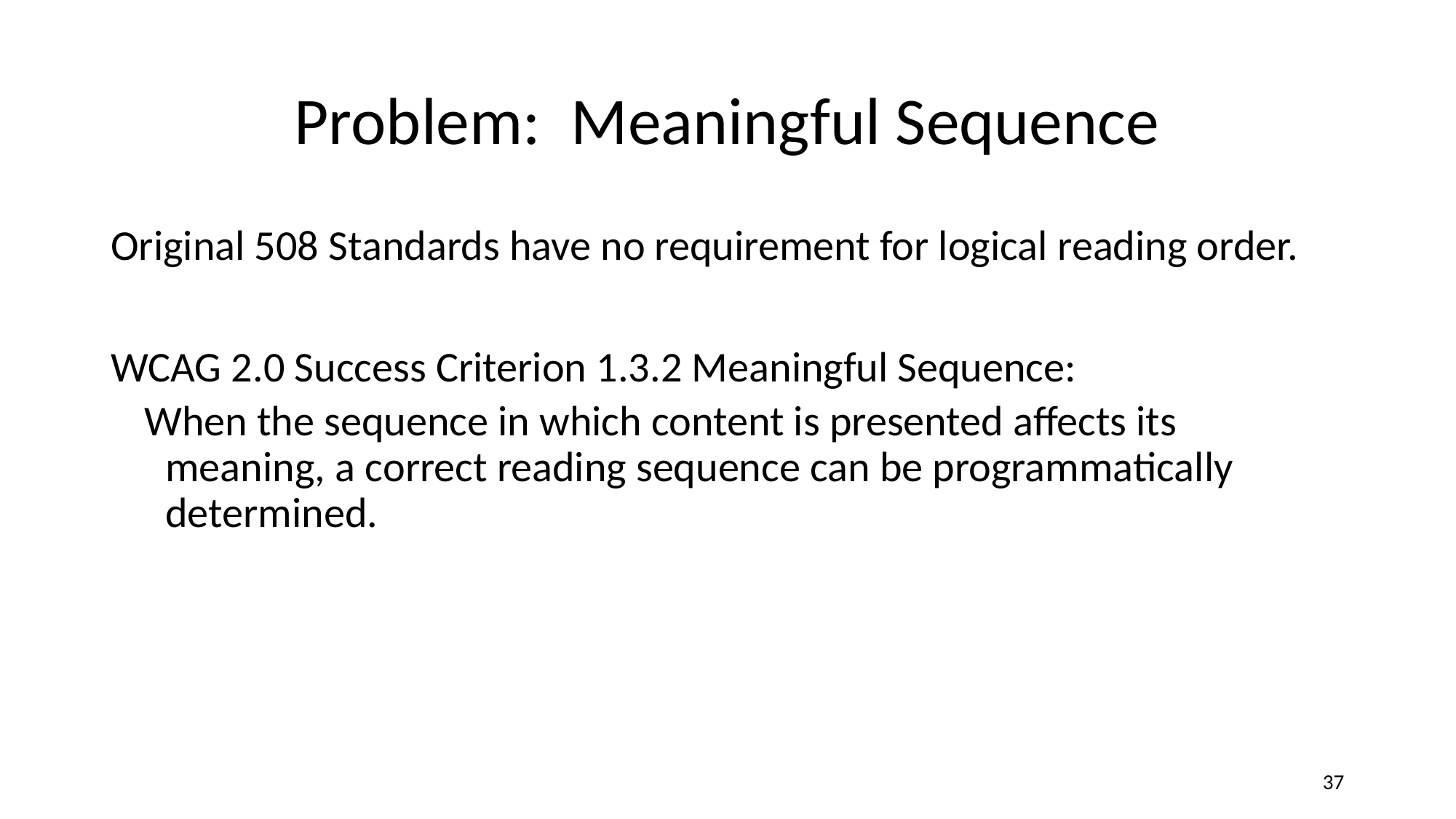

# Problem:  Meaningful Sequence
Original 508 Standards have no requirement for logical reading order.

WCAG 2.0 Success Criterion 1.3.2 Meaningful Sequence:
When the sequence in which content is presented affects its meaning, a correct reading sequence can be programmatically determined.
37